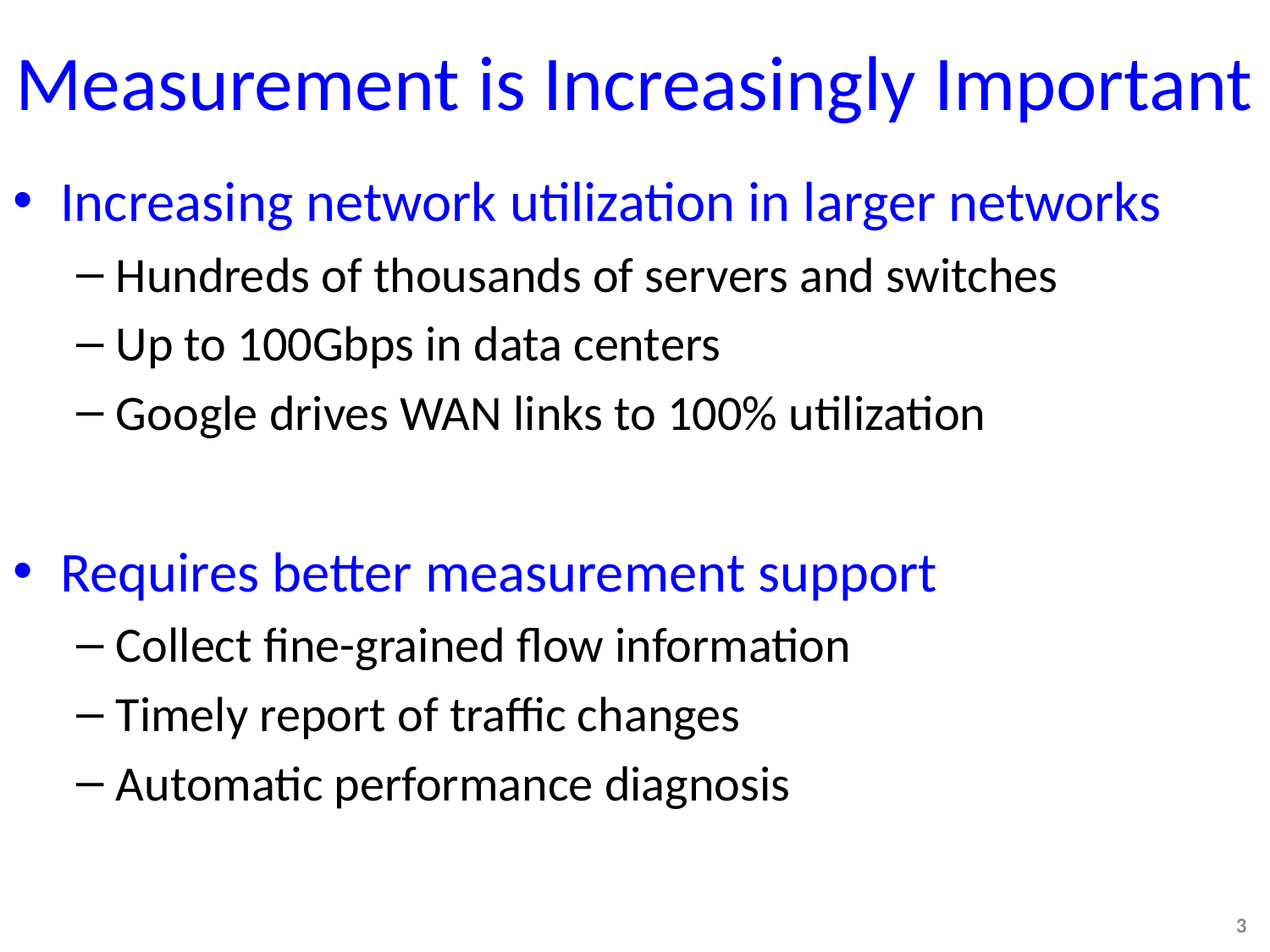

# Measurement is Increasingly Important
Increasing network utilization in larger networks
Hundreds of thousands of servers and switches
Up to 100Gbps in data centers
Google drives WAN links to 100% utilization

Requires better measurement support
Collect fine-grained flow information
Timely report of traffic changes
Automatic performance diagnosis

3